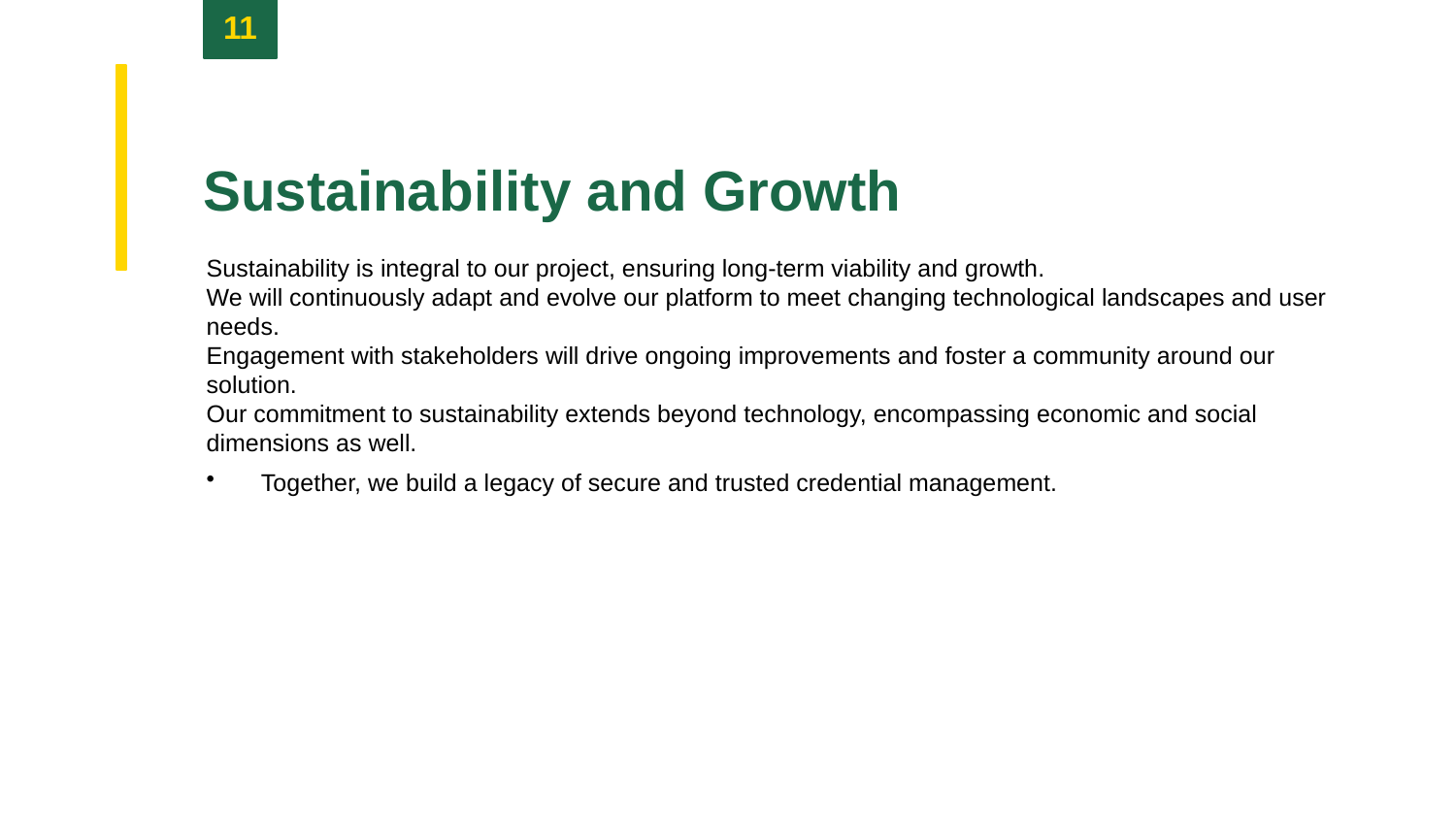

11

Sustainability and Growth
Sustainability is integral to our project, ensuring long-term viability and growth.
We will continuously adapt and evolve our platform to meet changing technological landscapes and user needs.
Engagement with stakeholders will drive ongoing improvements and foster a community around our solution.
Our commitment to sustainability extends beyond technology, encompassing economic and social dimensions as well.
Together, we build a legacy of secure and trusted credential management.